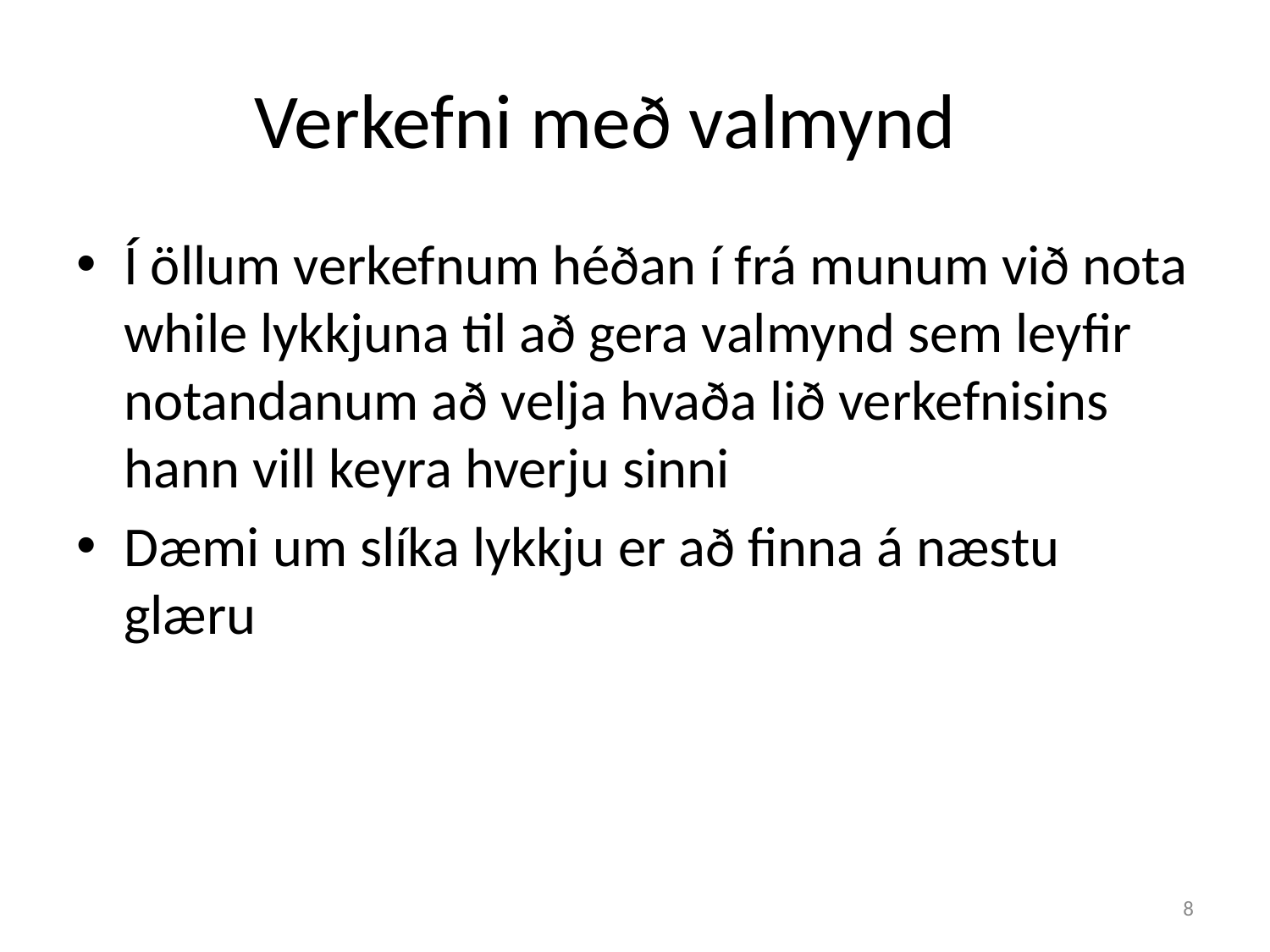

# Verkefni með valmynd
Í öllum verkefnum héðan í frá munum við nota while lykkjuna til að gera valmynd sem leyfir notandanum að velja hvaða lið verkefnisins hann vill keyra hverju sinni
Dæmi um slíka lykkju er að finna á næstu glæru
8